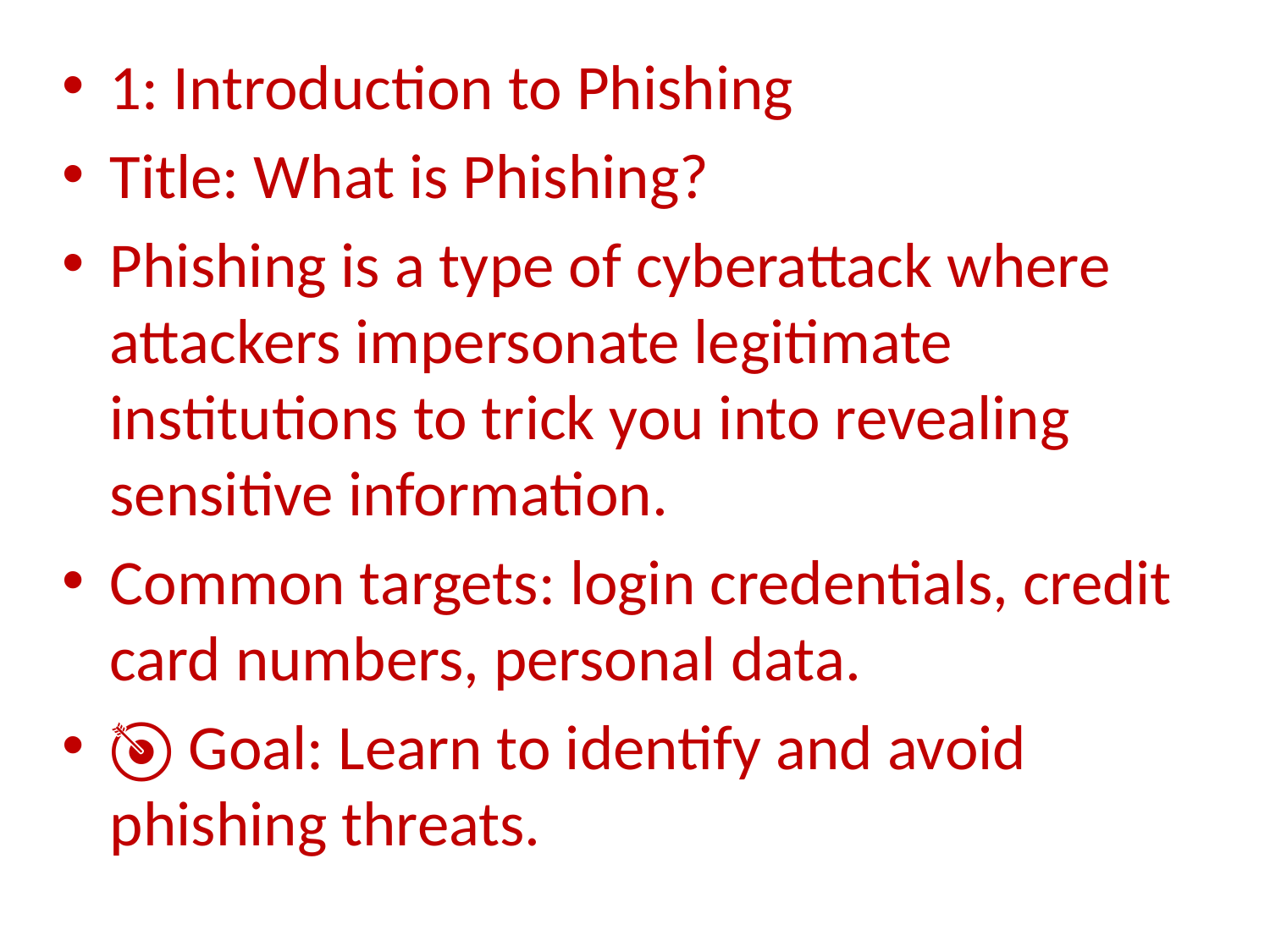

1: Introduction to Phishing
Title: What is Phishing?
Phishing is a type of cyberattack where attackers impersonate legitimate institutions to trick you into revealing sensitive information.
Common targets: login credentials, credit card numbers, personal data.
🎯 Goal: Learn to identify and avoid phishing threats.